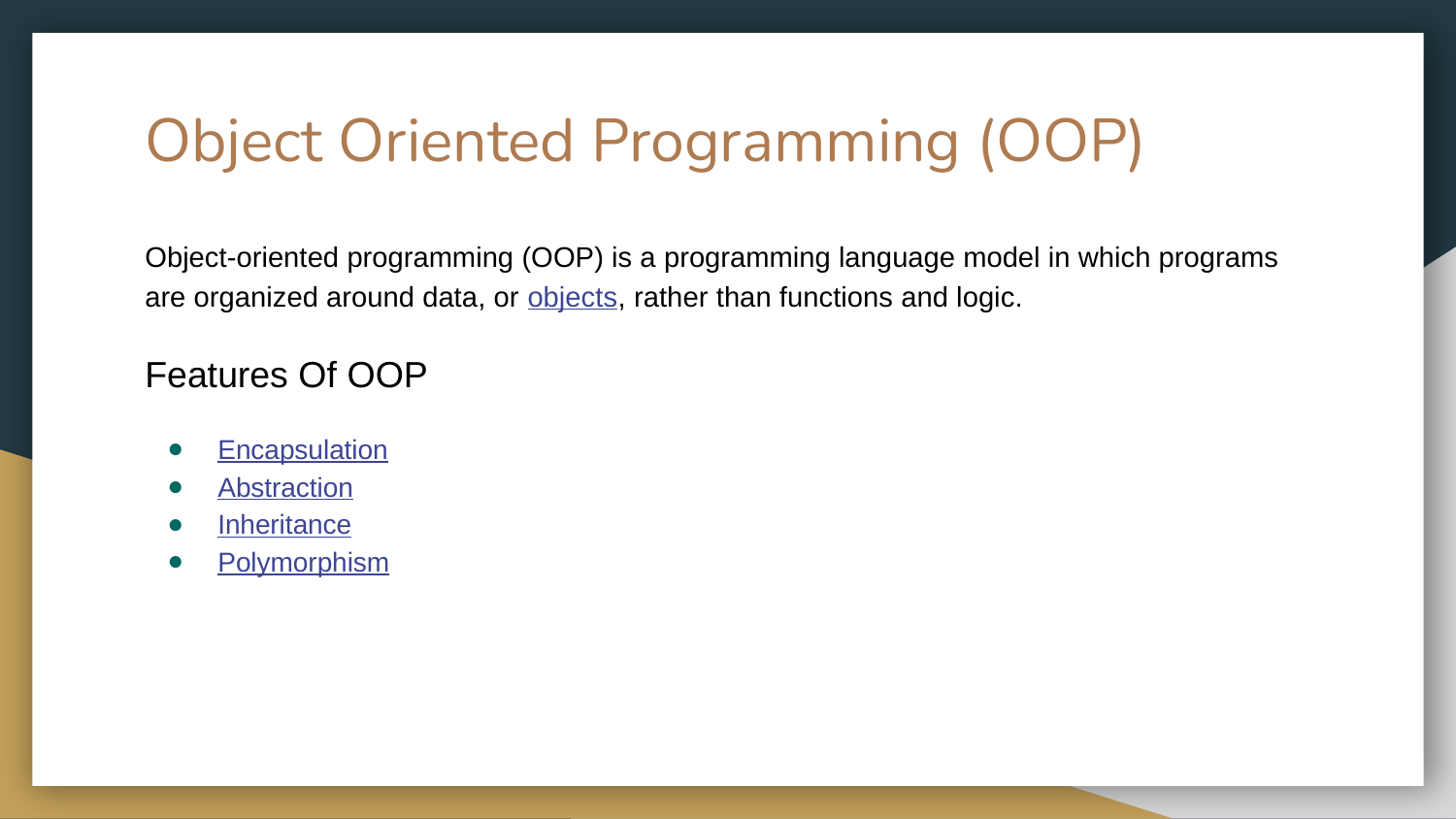

# Object Oriented Programming (OOP)
Object-oriented programming (OOP) is a programming language model in which programs are organized around data, or objects, rather than functions and logic.
Features Of OOP
Encapsulation
Abstraction
Inheritance
Polymorphism